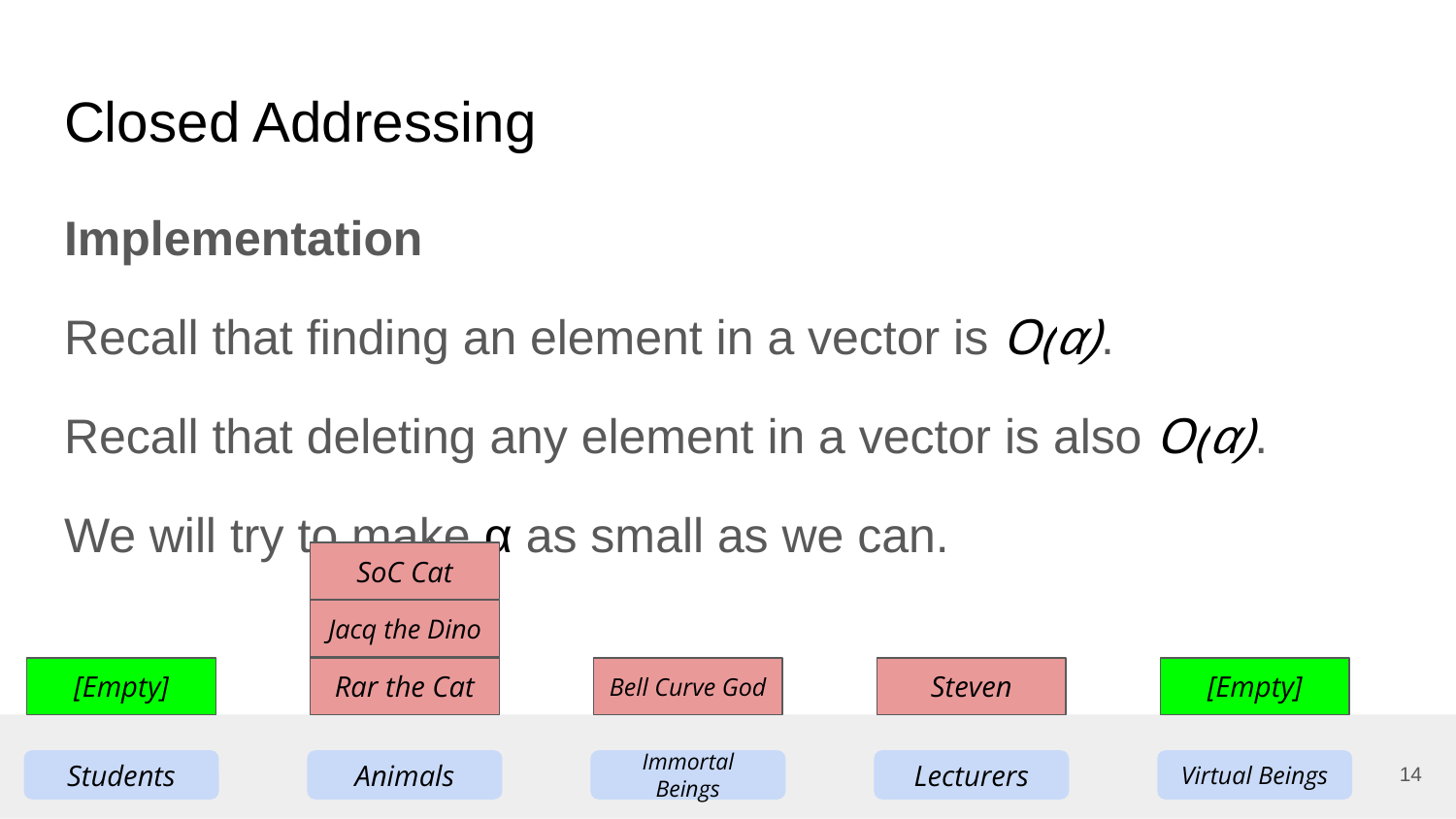

# Closed Addressing
Implementation
Recall that finding an element in a vector is O(α).
Recall that deleting any element in a vector is also O(α).
We will try to make α as small as we can.
SoC Cat
Jacq the Dino
[Empty]
Rar the Cat
Bell Curve God
Steven
[Empty]

14
Students
Animals
Immortal Beings
Lecturers
Virtual Beings